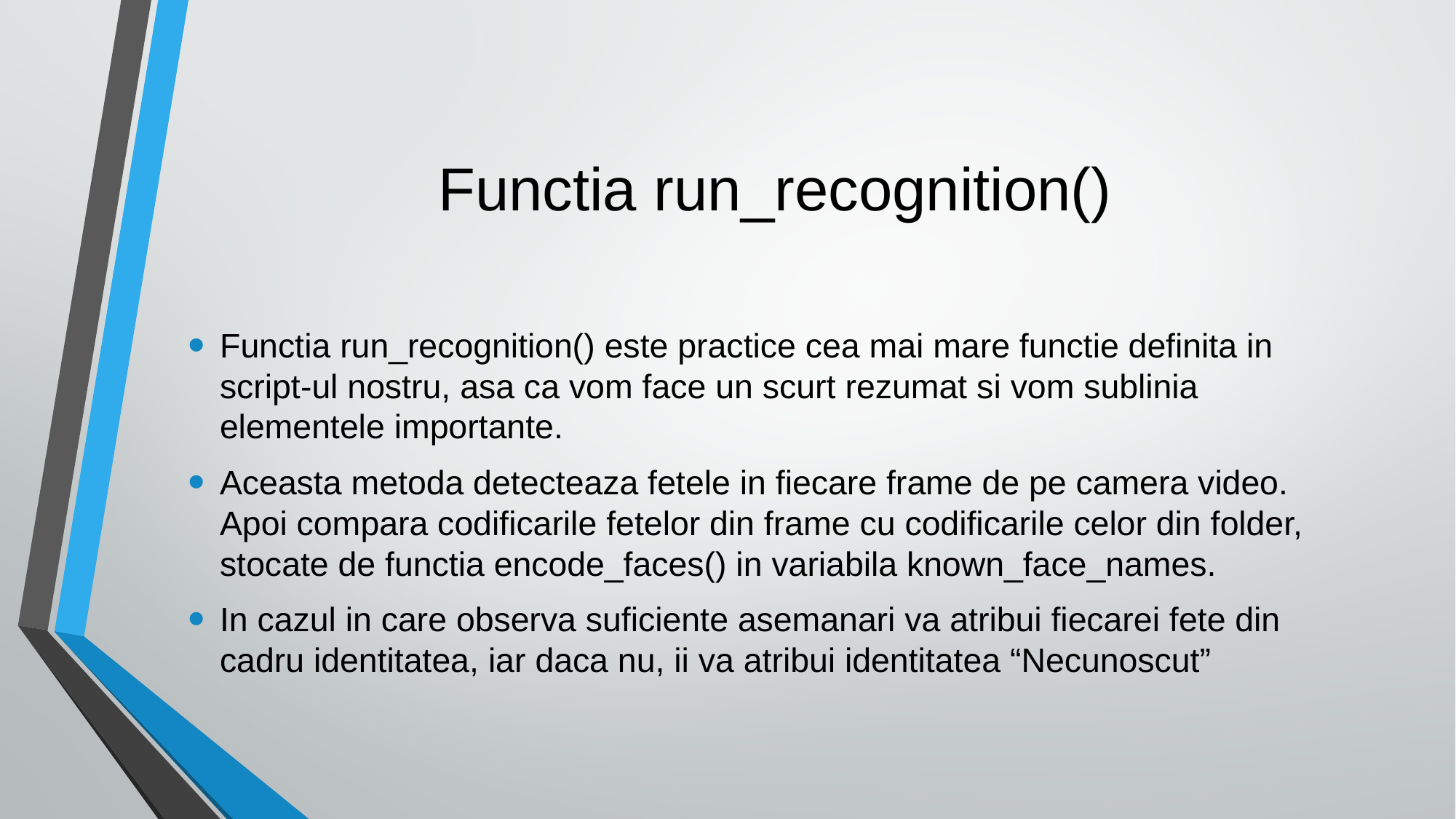

# Functia run_recognition()
Functia run_recognition() este practice cea mai mare functie definita in script-ul nostru, asa ca vom face un scurt rezumat si vom sublinia elementele importante.
Aceasta metoda detecteaza fetele in fiecare frame de pe camera video. Apoi compara codificarile fetelor din frame cu codificarile celor din folder, stocate de functia encode_faces() in variabila known_face_names.
In cazul in care observa suficiente asemanari va atribui fiecarei fete din cadru identitatea, iar daca nu, ii va atribui identitatea “Necunoscut”